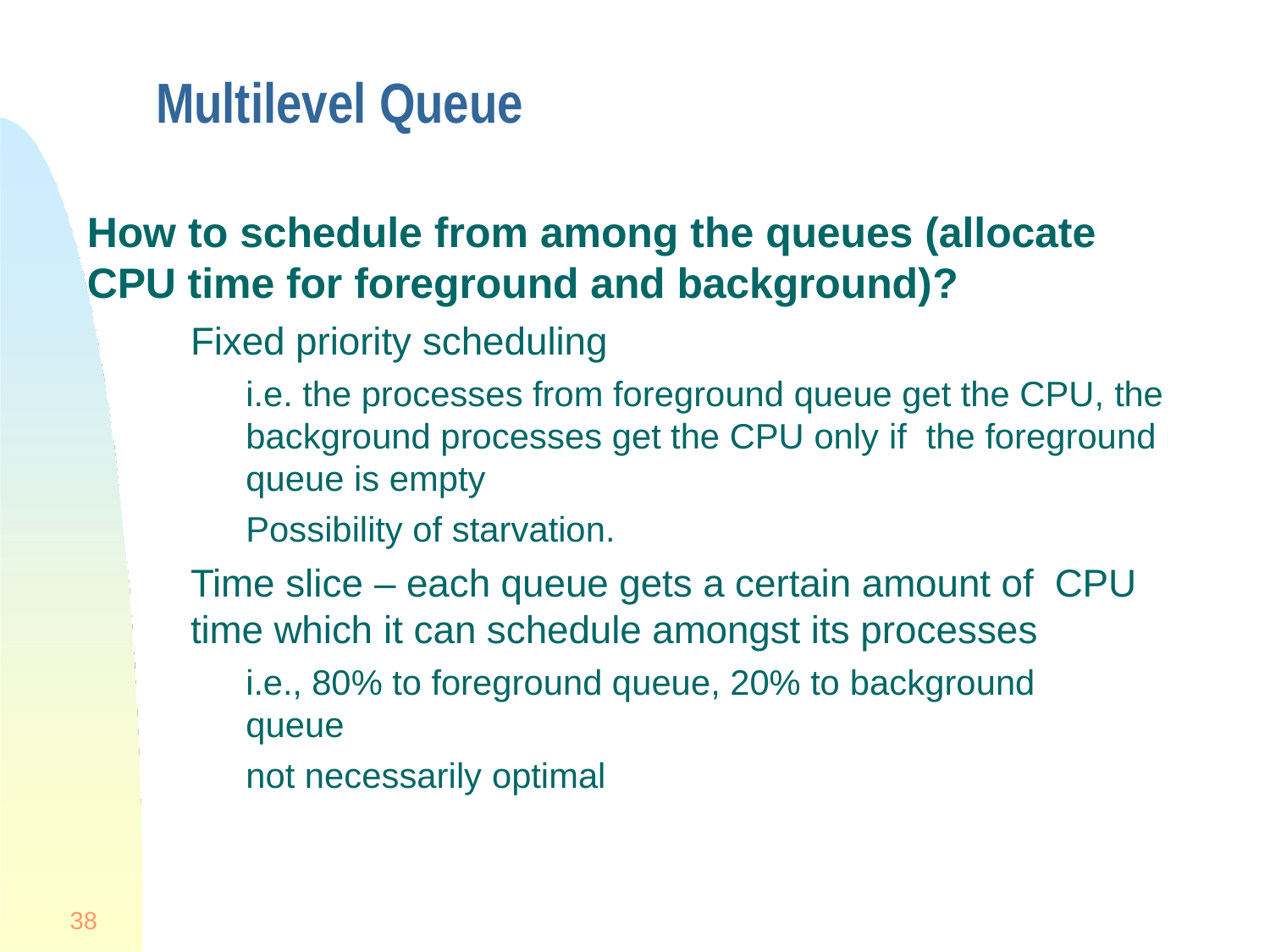

# Multilevel Queue
How to schedule from among the queues (allocate CPU time for foreground and background)?
Fixed priority scheduling
i.e. the processes from foreground queue get the CPU, the background processes get the CPU only if  the foreground queue is empty
Possibility of starvation.
Time slice – each queue gets a certain amount of  CPU time which it can schedule amongst its processes
i.e., 80% to foreground queue, 20% to background  queue
not necessarily optimal
38